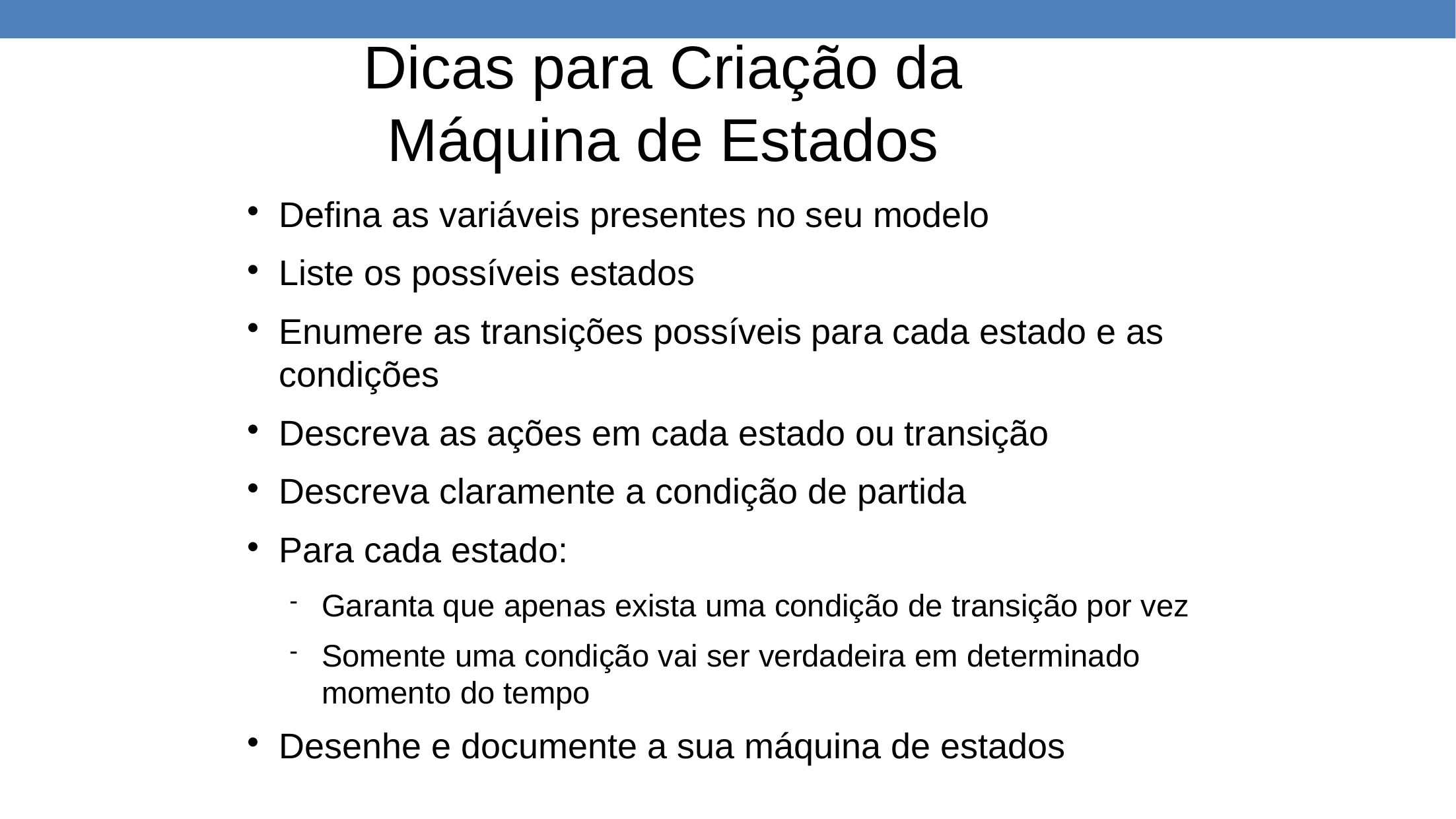

Dicas para Criação da
Máquina de Estados
Defina as variáveis presentes no seu modelo
Liste os possíveis estados
Enumere as transições possíveis para cada estado e as condições
Descreva as ações em cada estado ou transição
Descreva claramente a condição de partida
Para cada estado:
Garanta que apenas exista uma condição de transição por vez
Somente uma condição vai ser verdadeira em determinado momento do tempo
Desenhe e documente a sua máquina de estados